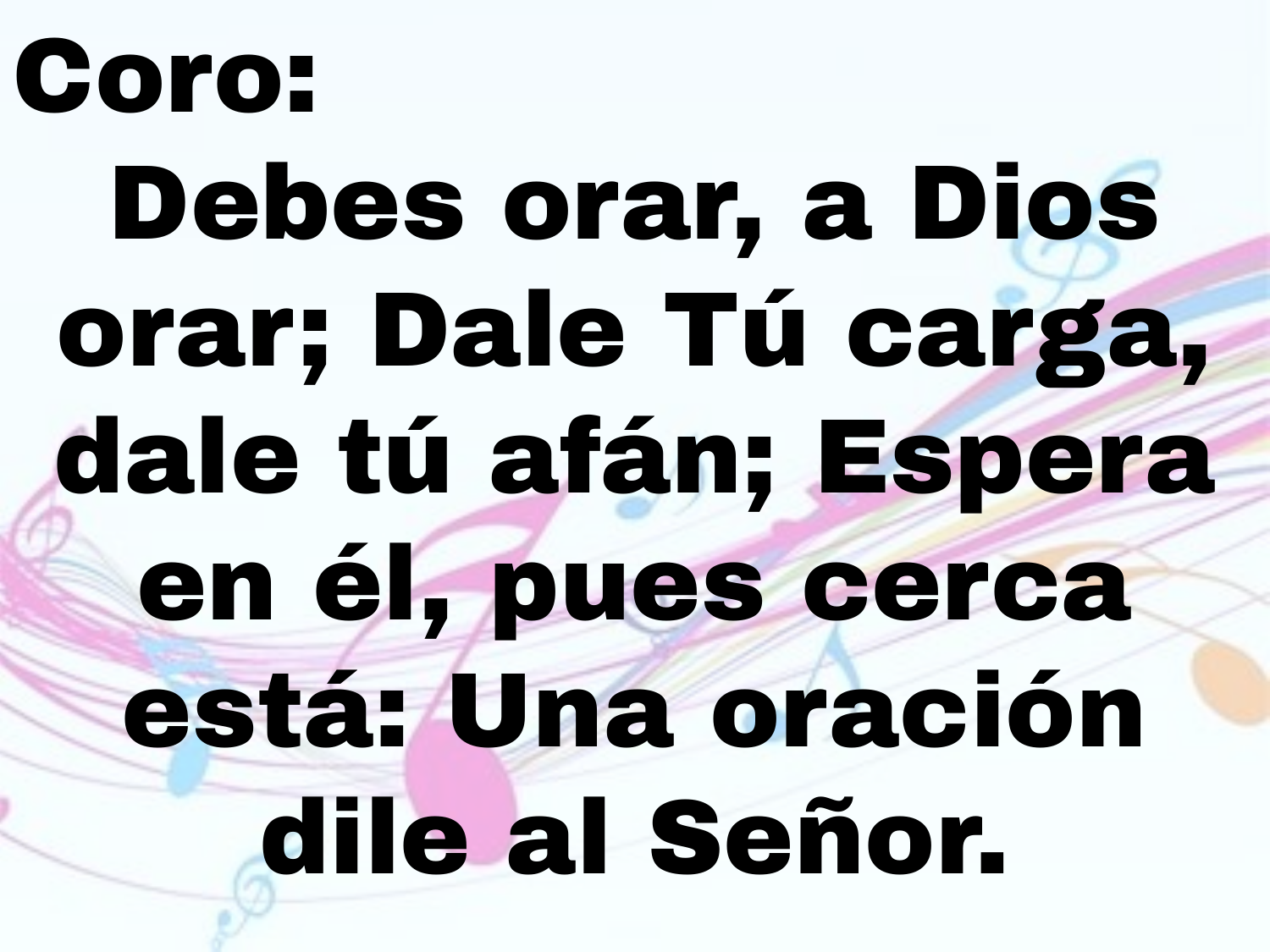

Coro:
Debes orar, a Dios orar; Dale Tú carga, dale tú afán; Espera en él, pues cerca está: Una oración dile al Señor.